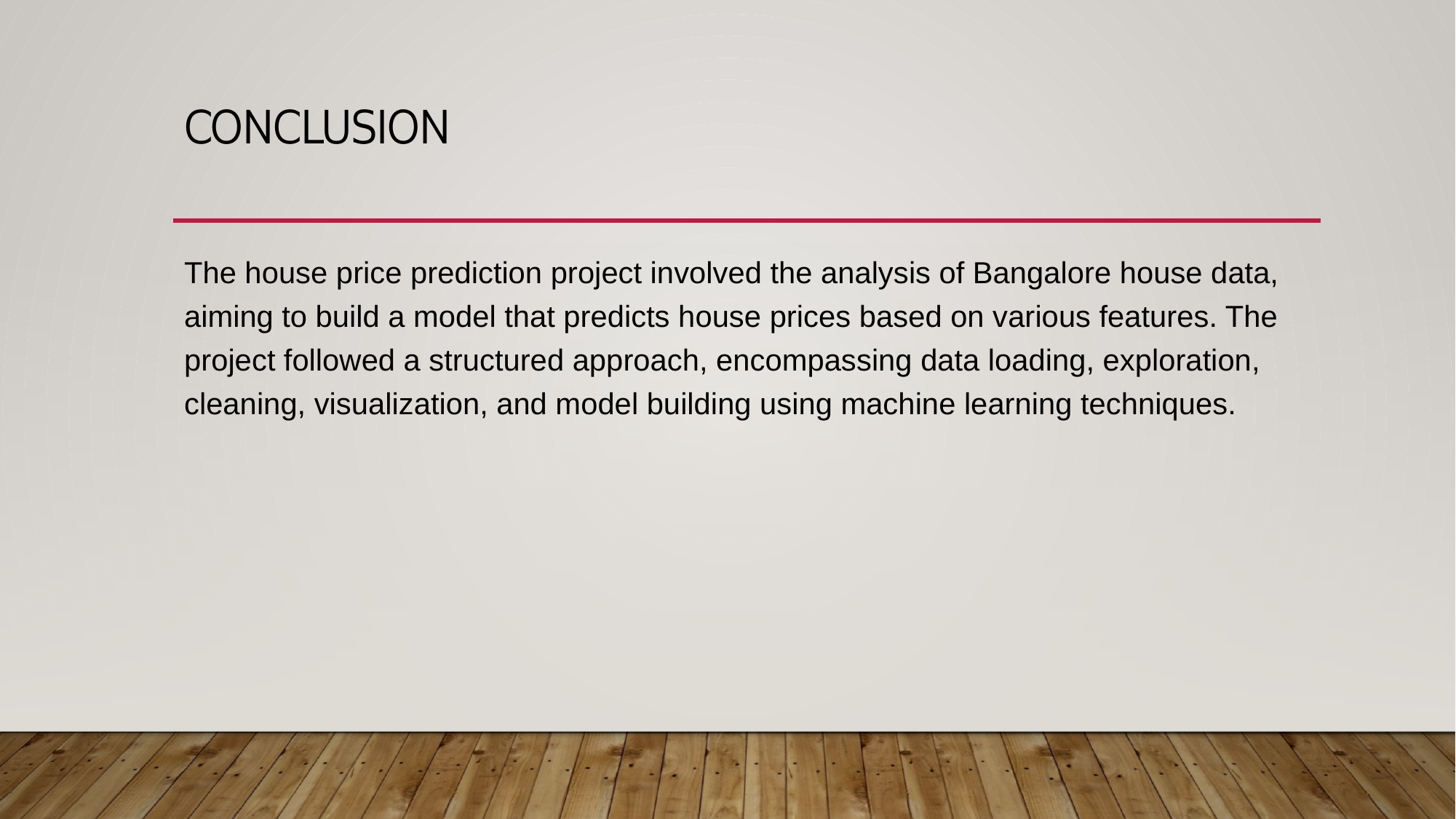

# Conclusion
The house price prediction project involved the analysis of Bangalore house data, aiming to build a model that predicts house prices based on various features. The project followed a structured approach, encompassing data loading, exploration, cleaning, visualization, and model building using machine learning techniques.